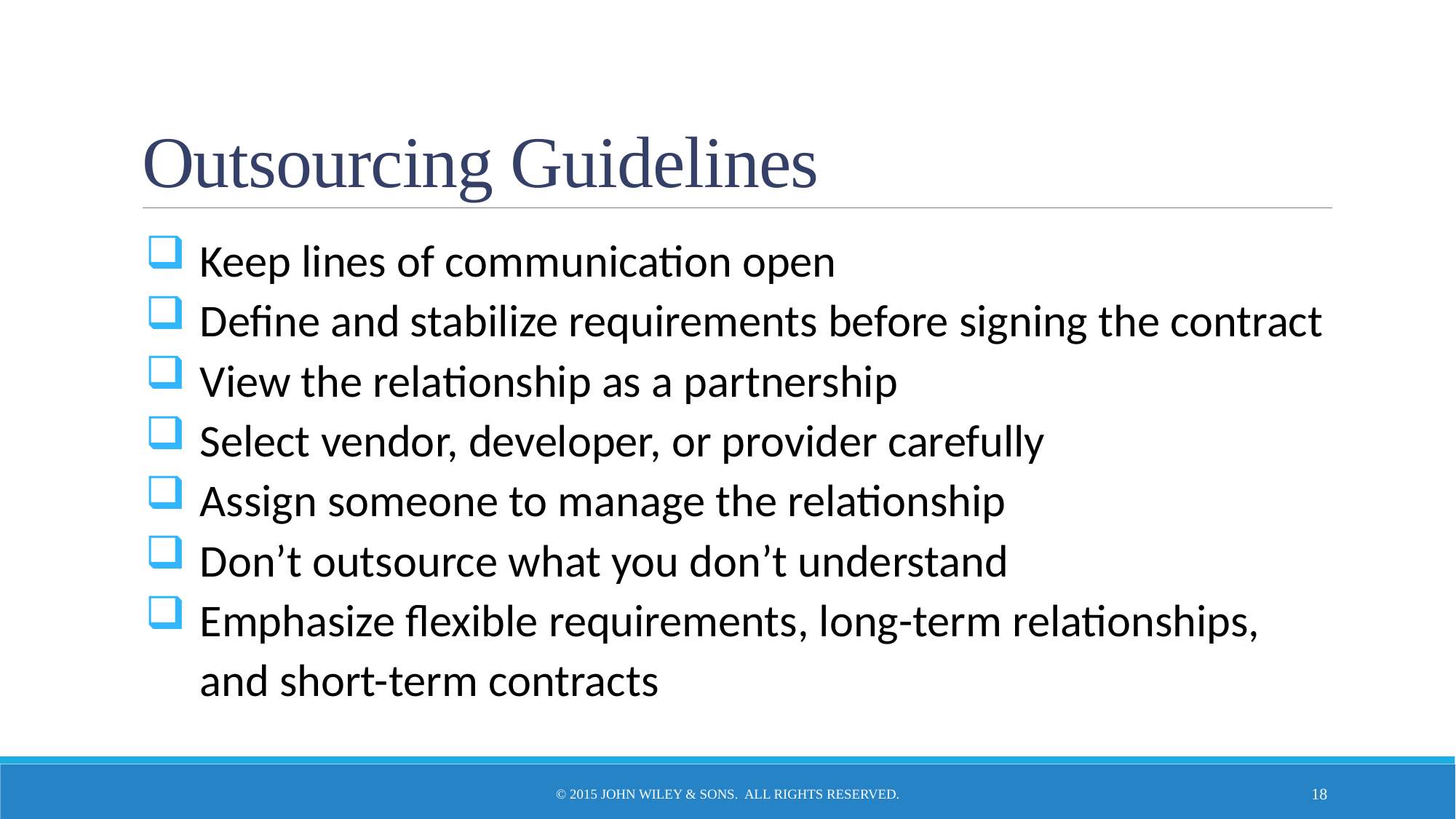

# Outsourcing Guidelines
Keep lines of communication open
Define and stabilize requirements before signing the contract
View the relationship as a partnership
Select vendor, developer, or provider carefully
Assign someone to manage the relationship
Don’t outsource what you don’t understand
Emphasize flexible requirements, long-term relationships, and short-term contracts
© 2015 John Wiley & Sons.  All Rights Reserved.
18